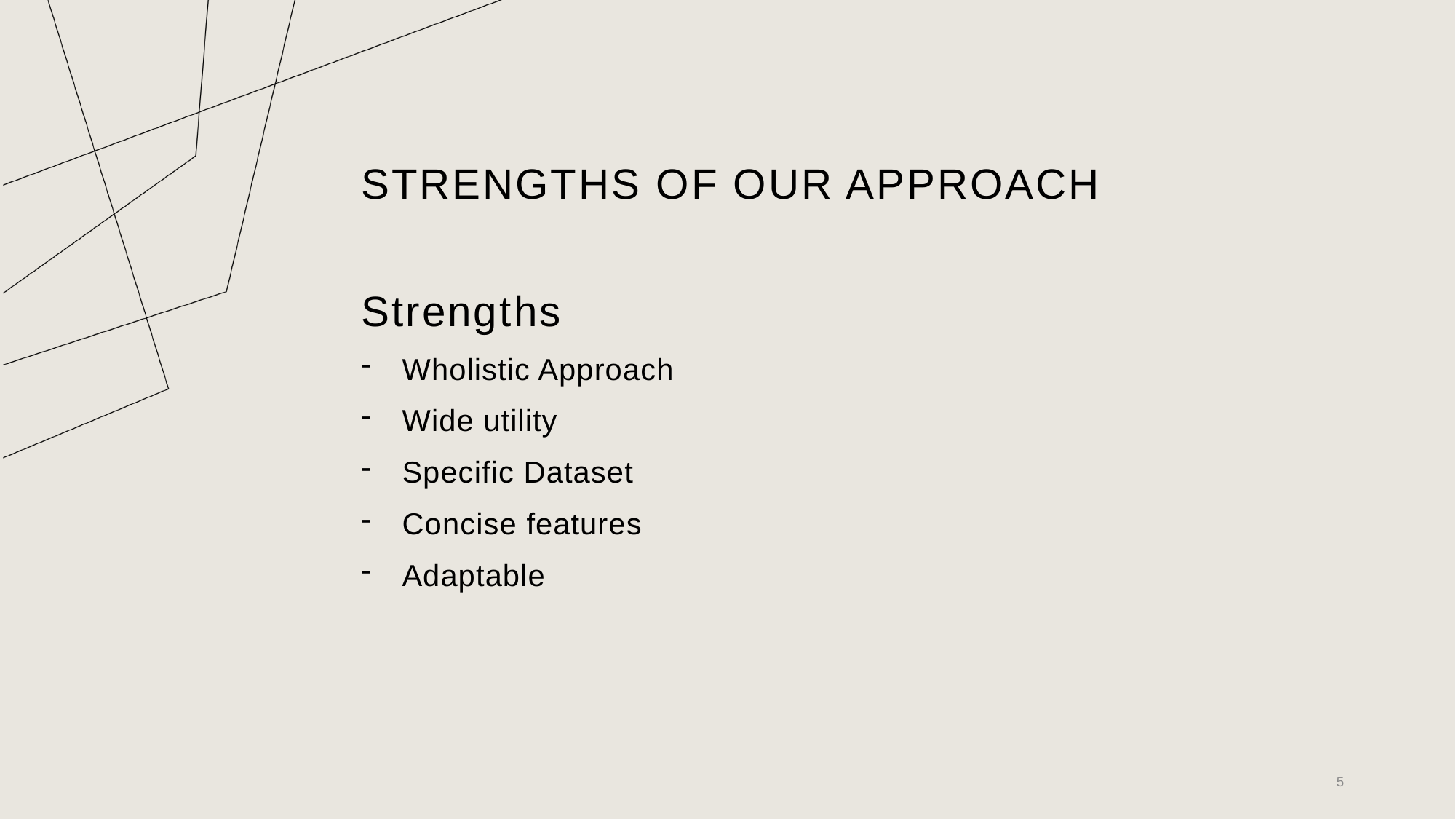

# Strengths of our Approach
Strengths
Wholistic Approach
Wide utility
Specific Dataset
Concise features
Adaptable
5